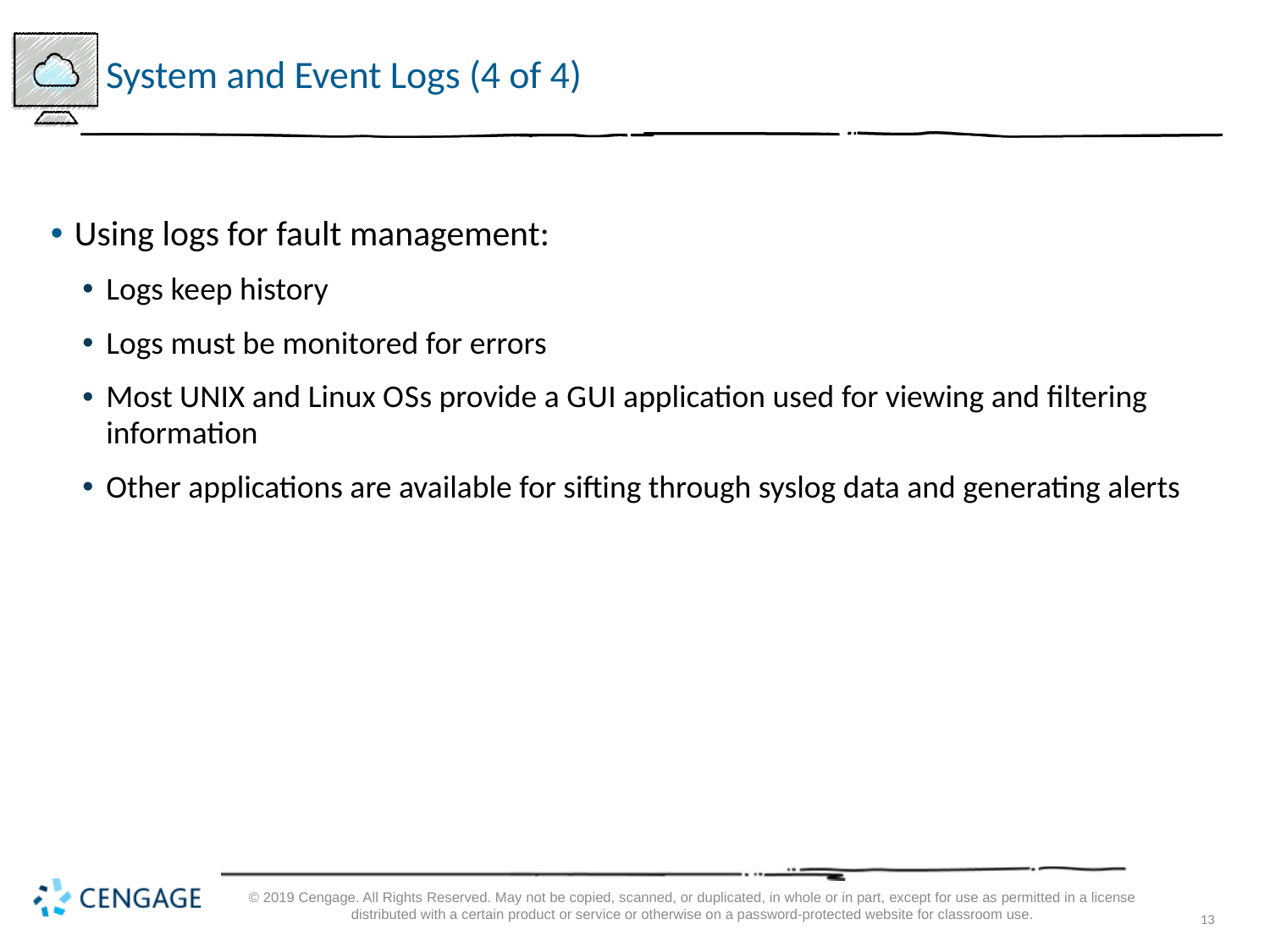

# System and Event Logs (4 of 4)
Using logs for fault management:
Logs keep history
Logs must be monitored for errors
Most UNIX and Linux O S s provide a G U I application used for viewing and filtering information
Other applications are available for sifting through syslog data and generating alerts
© 2019 Cengage. All Rights Reserved. May not be copied, scanned, or duplicated, in whole or in part, except for use as permitted in a license distributed with a certain product or service or otherwise on a password-protected website for classroom use.